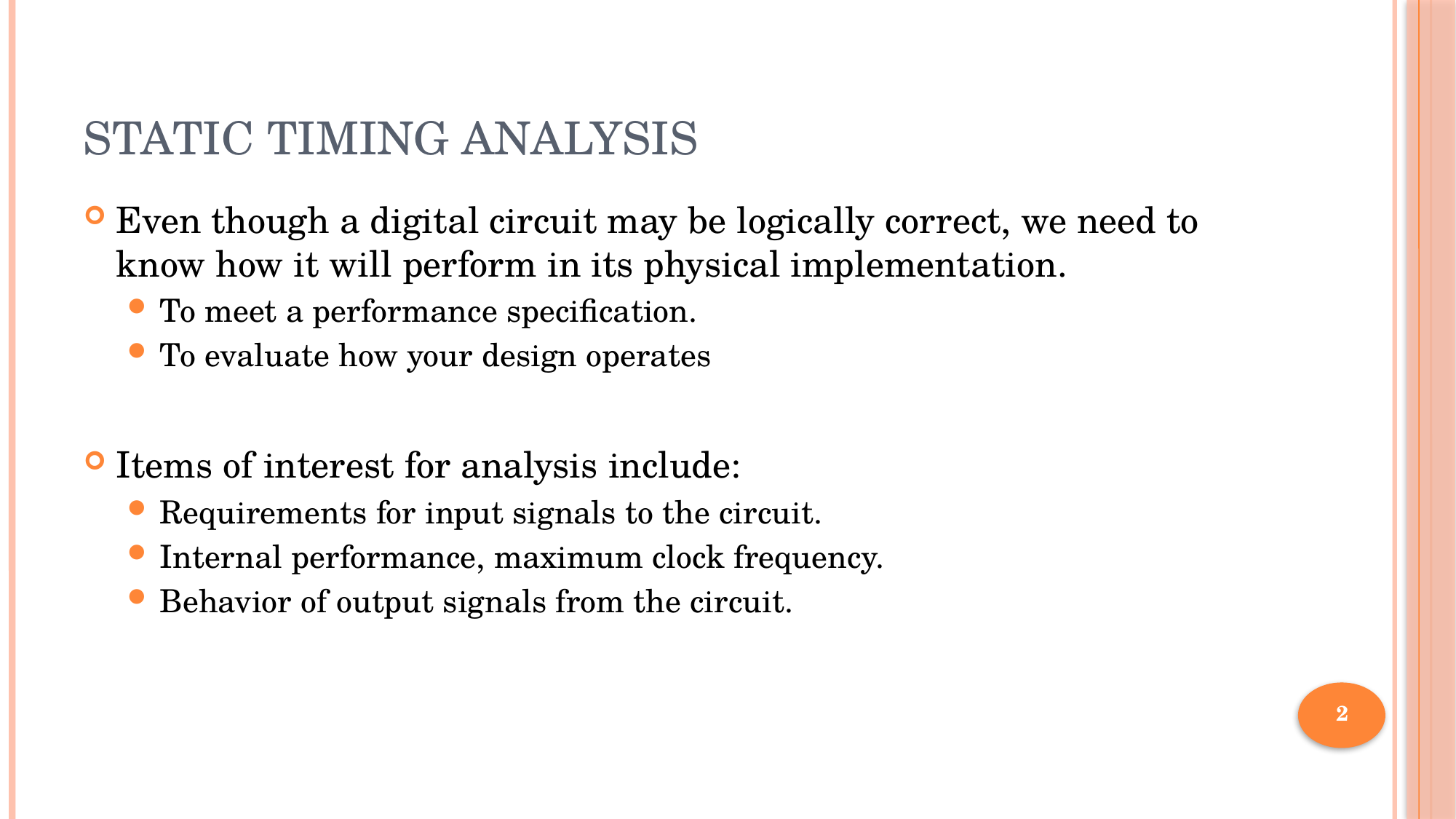

# Static Timing Analysis
Even though a digital circuit may be logically correct, we need to know how it will perform in its physical implementation.
To meet a performance specification.
To evaluate how your design operates

Items of interest for analysis include:
Requirements for input signals to the circuit.
Internal performance, maximum clock frequency.
Behavior of output signals from the circuit.
2